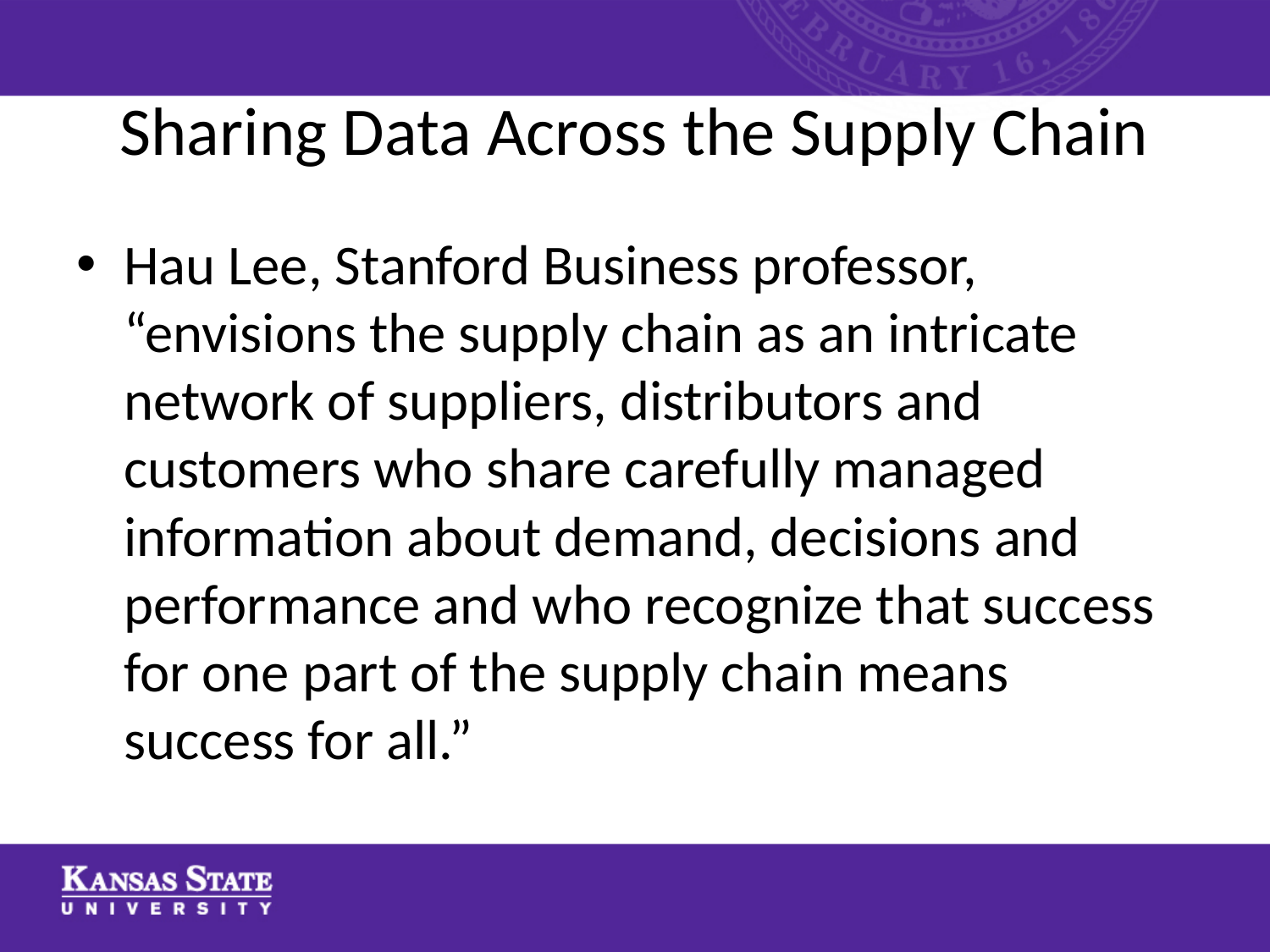

# Sharing Data Across the Supply Chain
Hau Lee, Stanford Business professor, “envisions the supply chain as an intricate network of suppliers, distributors and customers who share carefully managed information about demand, decisions and performance and who recognize that success for one part of the supply chain means success for all.”